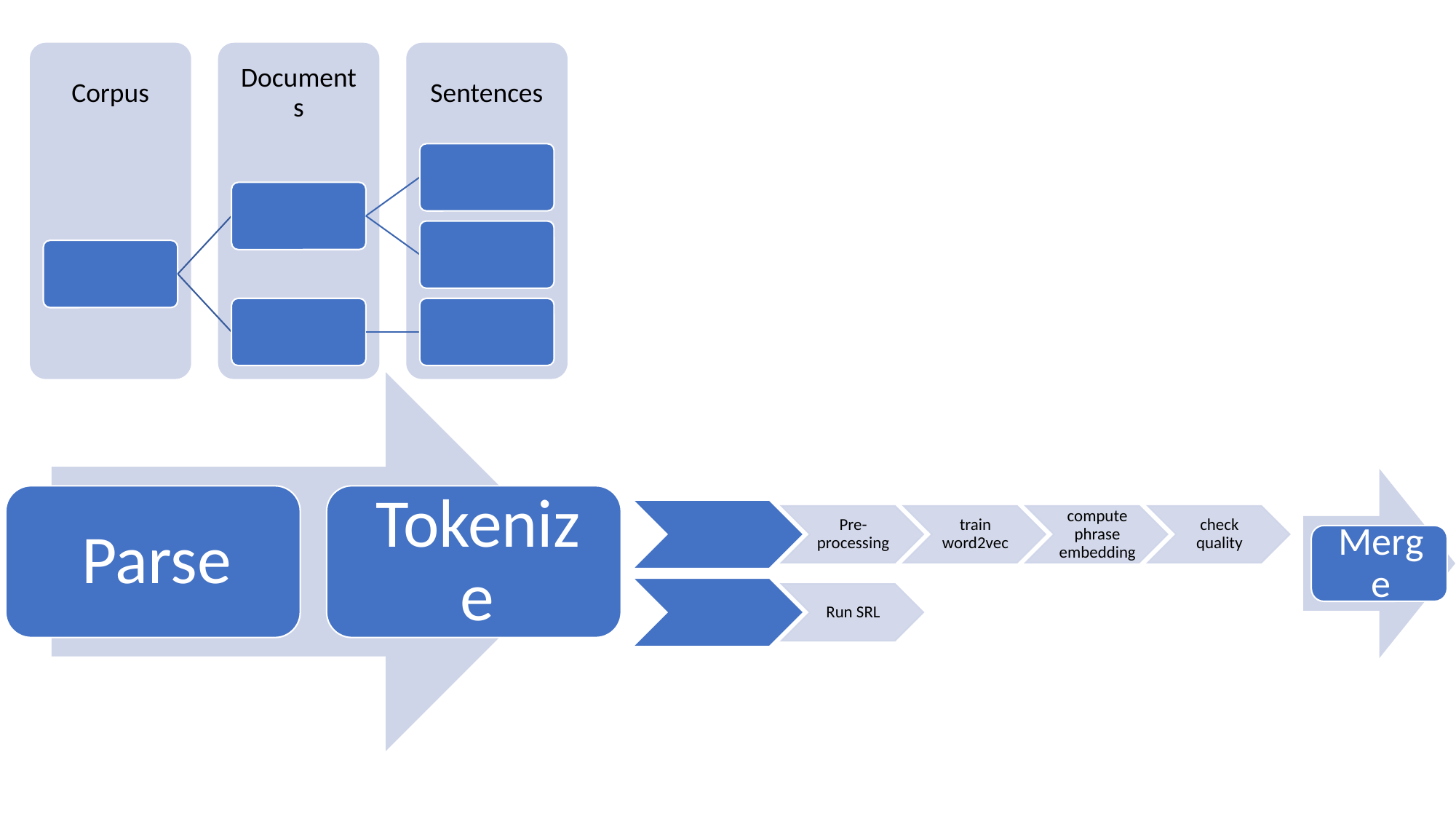

Sentences
Documents
Corpus

Parse
Tokenize

Pre-processing
train word2vec
compute phrase embedding
check quality

Run SRL
Merge